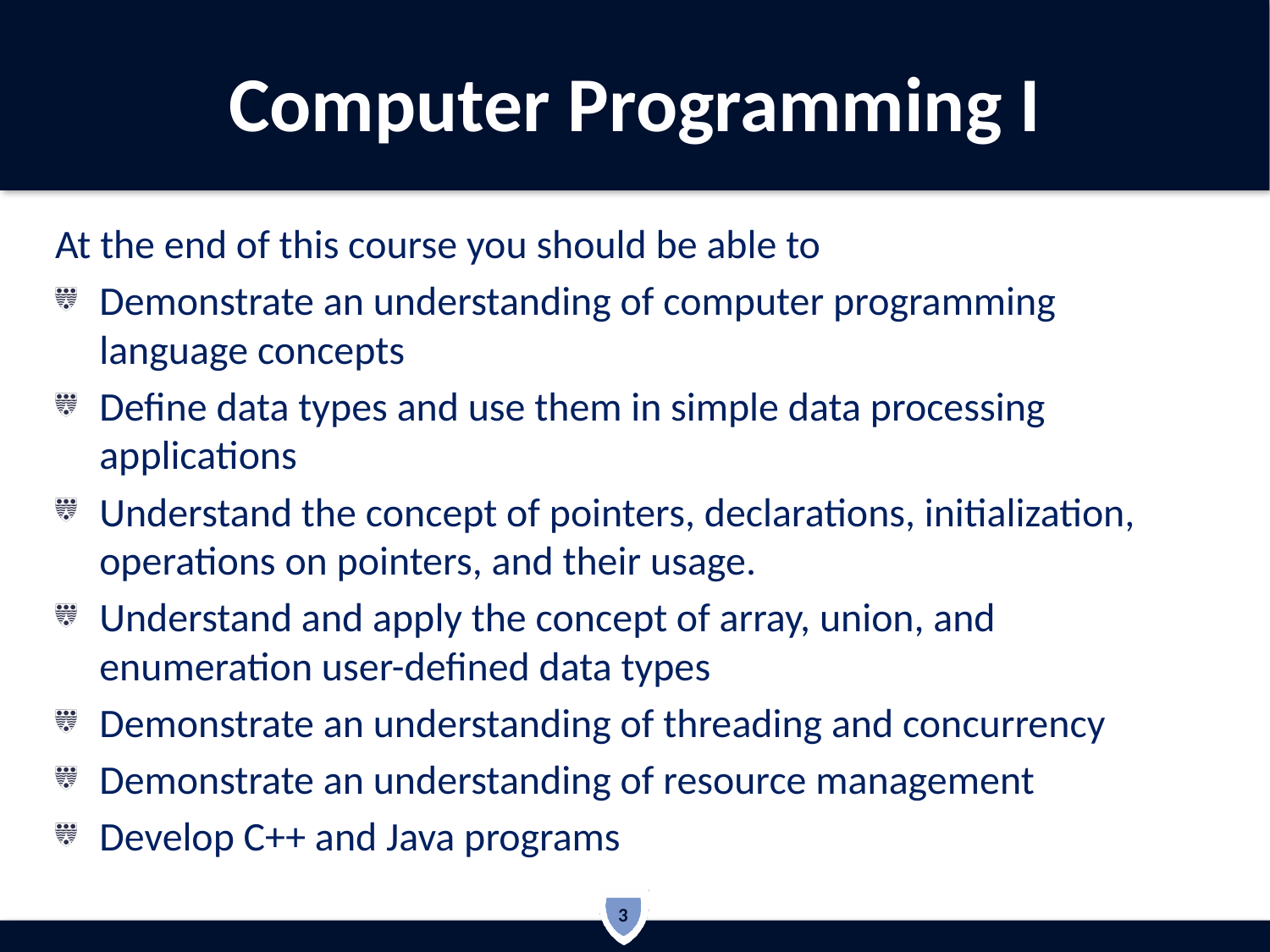

# Computer Programming I
At the end of this course you should be able to
Demonstrate an understanding of computer programming language concepts
Define data types and use them in simple data processing applications
Understand the concept of pointers, declarations, initialization, operations on pointers, and their usage.
Understand and apply the concept of array, union, and enumeration user-defined data types
Demonstrate an understanding of threading and concurrency
Demonstrate an understanding of resource management
Develop C++ and Java programs

3